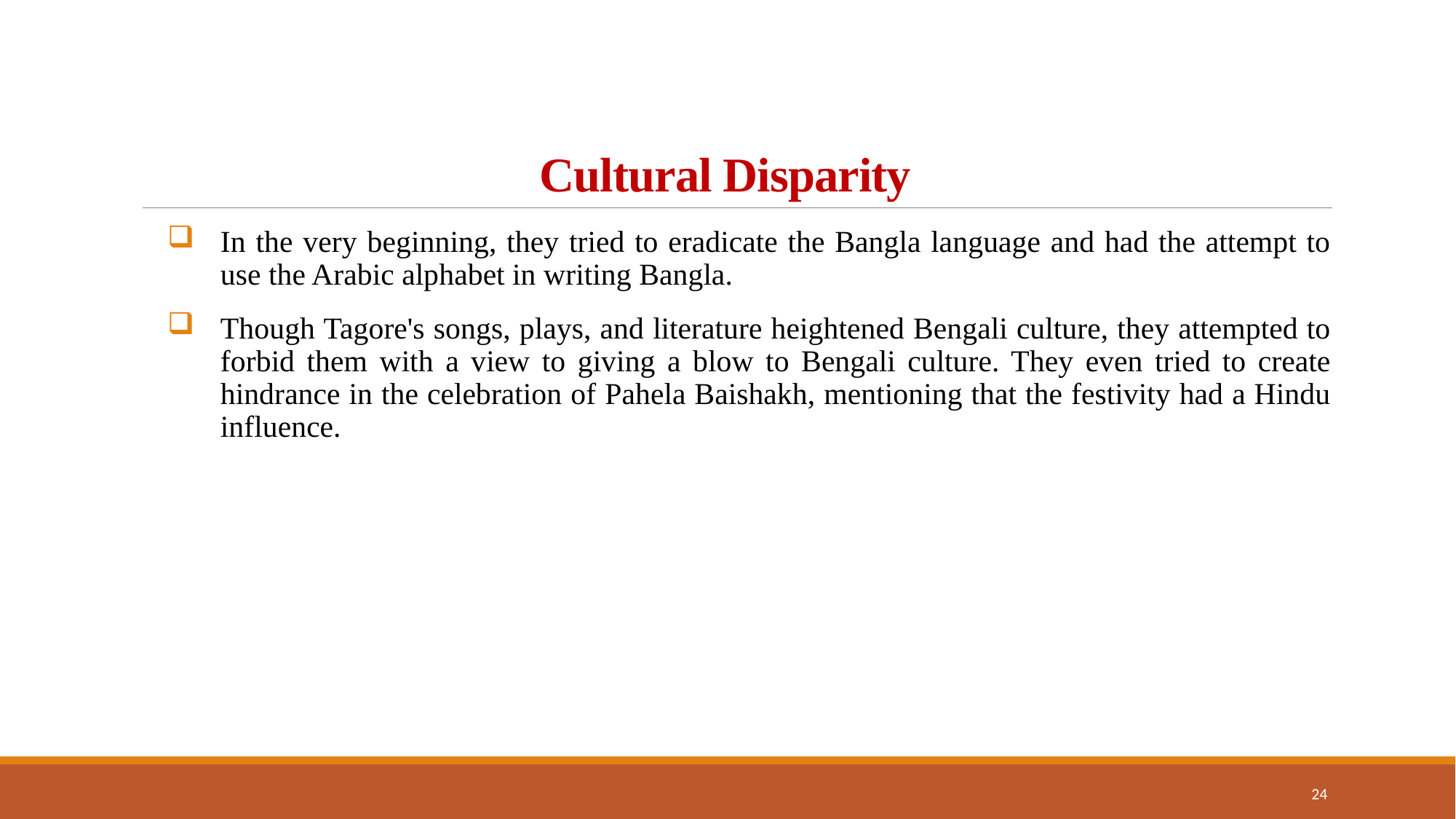

# Cultural Disparity
In the very beginning, they tried to eradicate the Bangla language and had the attempt to use the Arabic alphabet in writing Bangla.
Though Tagore's songs, plays, and literature heightened Bengali culture, they attempted to forbid them with a view to giving a blow to Bengali culture. They even tried to create hindrance in the celebration of Pahela Baishakh, mentioning that the festivity had a Hindu influence.

24